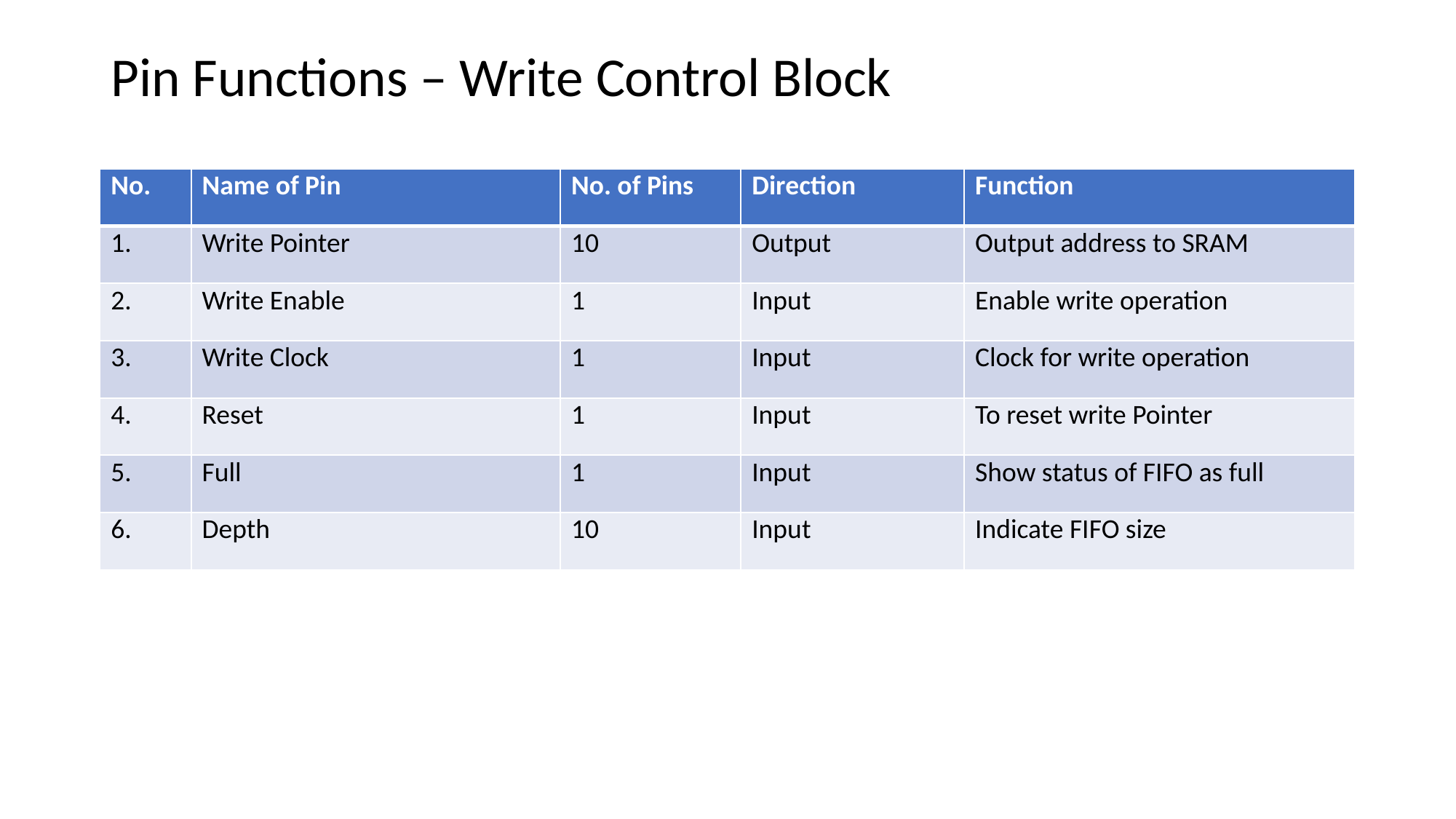

# Pin Functions – Write Control Block
| No. | Name of Pin | No. of Pins | Direction | Function |
| --- | --- | --- | --- | --- |
| 1. | Write Pointer | 10 | Output | Output address to SRAM |
| 2. | Write Enable | 1 | Input | Enable write operation |
| 3. | Write Clock | 1 | Input | Clock for write operation |
| 4. | Reset | 1 | Input | To reset write Pointer |
| 5. | Full | 1 | Input | Show status of FIFO as full |
| 6. | Depth | 10 | Input | Indicate FIFO size |